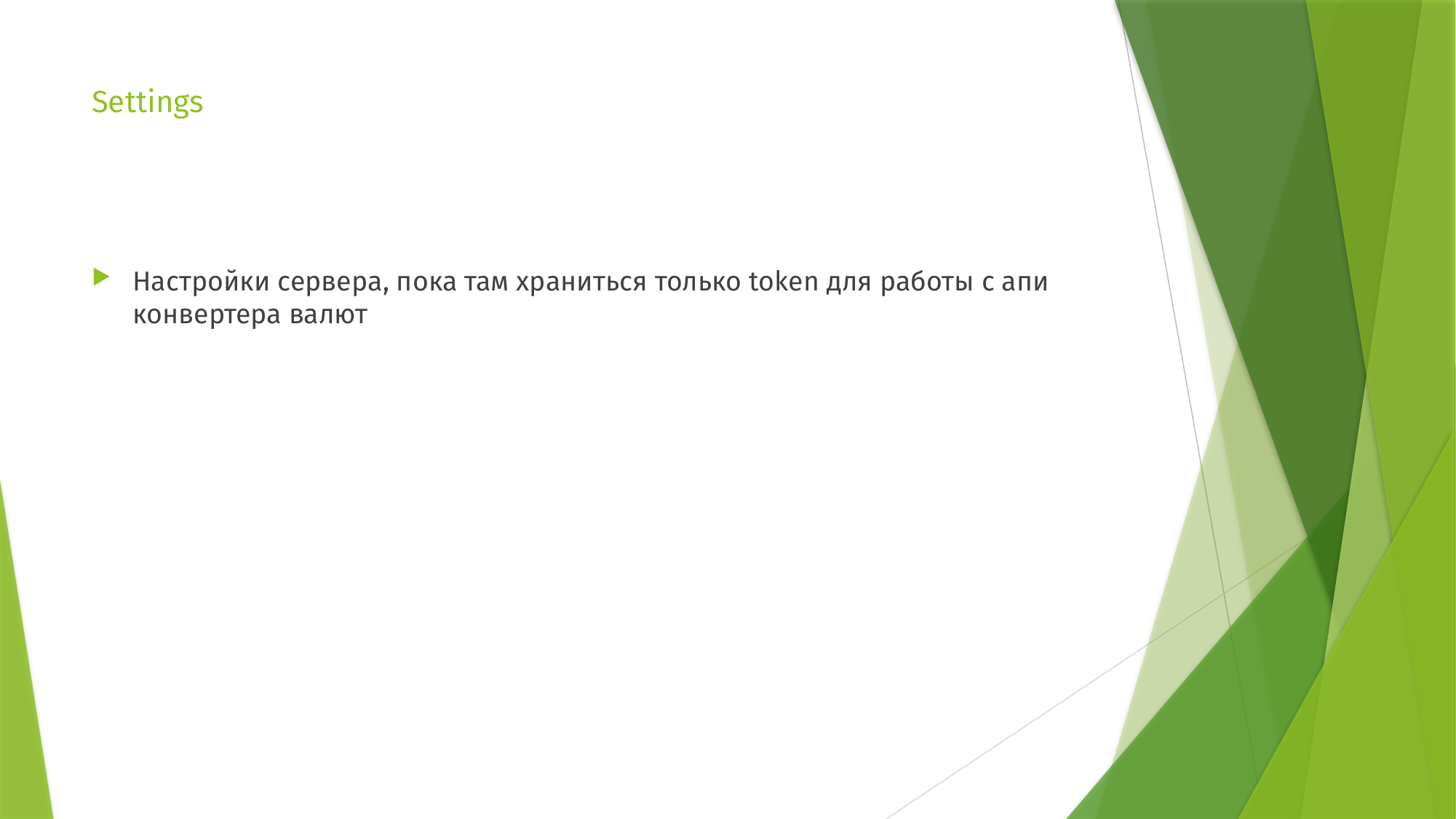

# Settings
Настройки сервера, пока там храниться только token для работы с апи конвертера валют